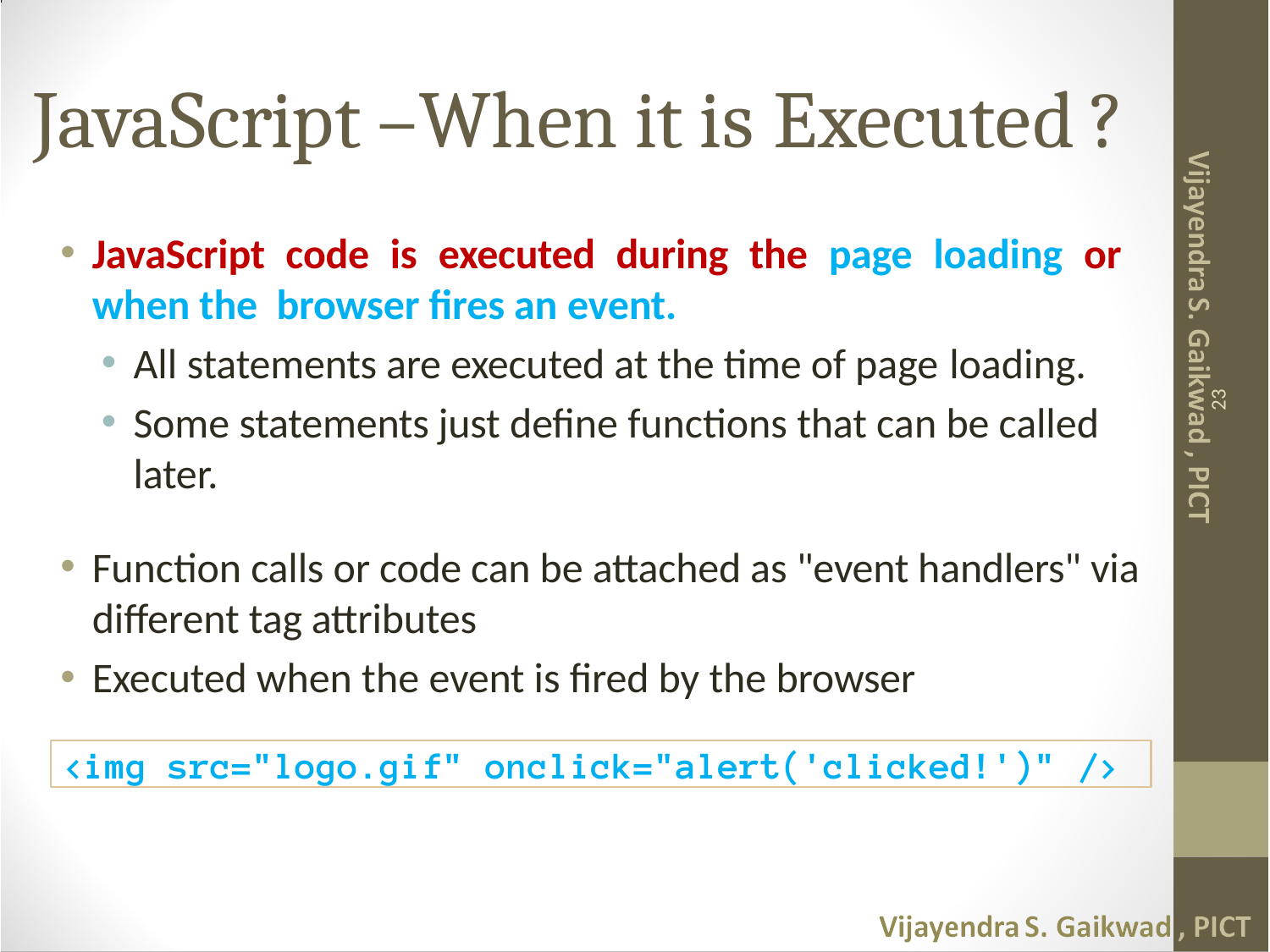

# JavaScript –When it is Executed ?
JavaScript code is executed during the page loading or when the  browser fires an event.
All statements are executed at the time of page loading.
Some statements just define functions that can be called later.

Function calls or code can be attached as "event handlers" via different tag attributes
Executed when the event is fired by the browser
23
<img src="logo.gif" onclick="alert('clicked!')" />